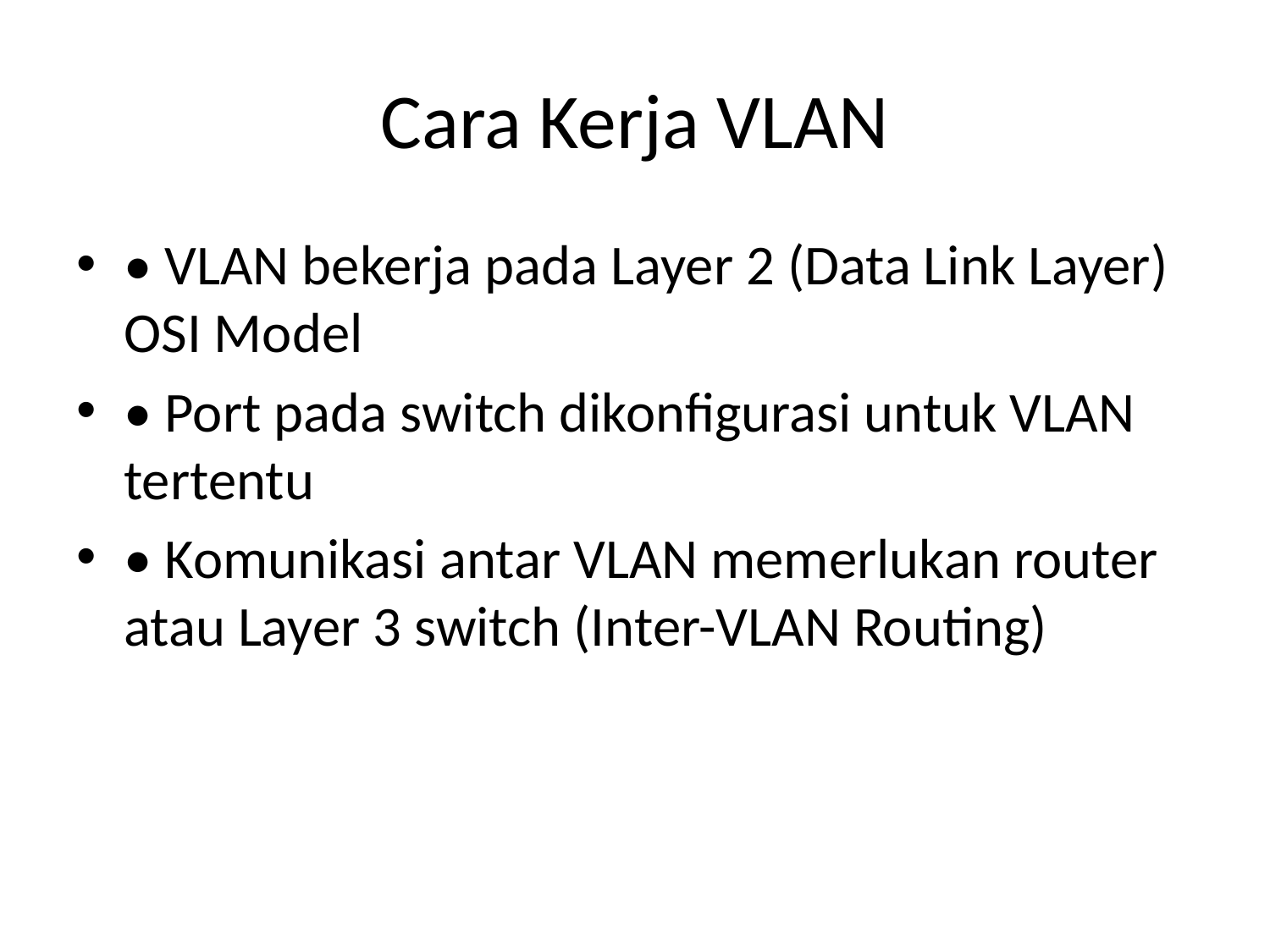

# Cara Kerja VLAN
• VLAN bekerja pada Layer 2 (Data Link Layer) OSI Model
• Port pada switch dikonfigurasi untuk VLAN tertentu
• Komunikasi antar VLAN memerlukan router atau Layer 3 switch (Inter-VLAN Routing)